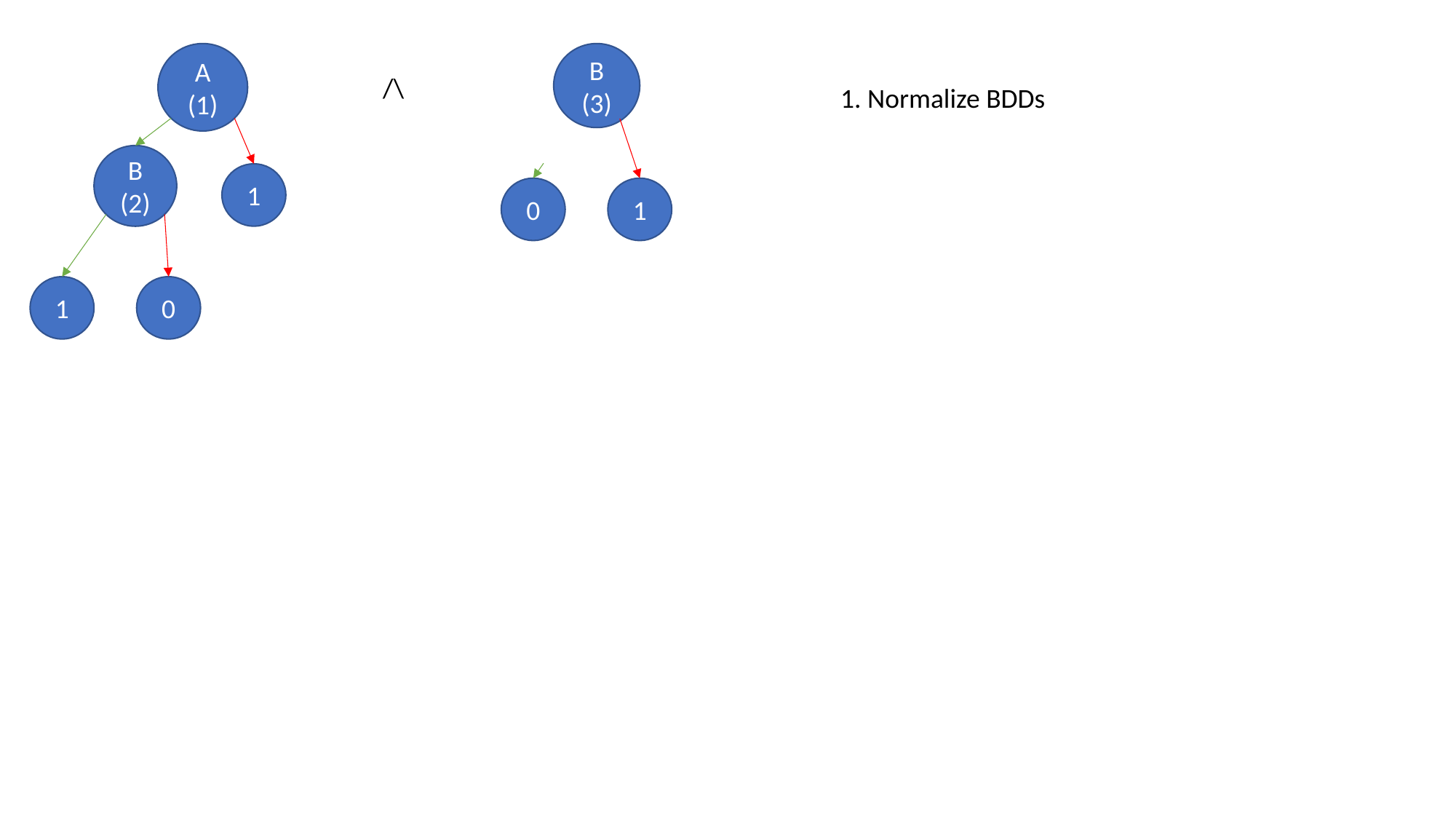

A (1)
B (3)
/\
1. Normalize BDDs
B (2)
1
0
1
1
0